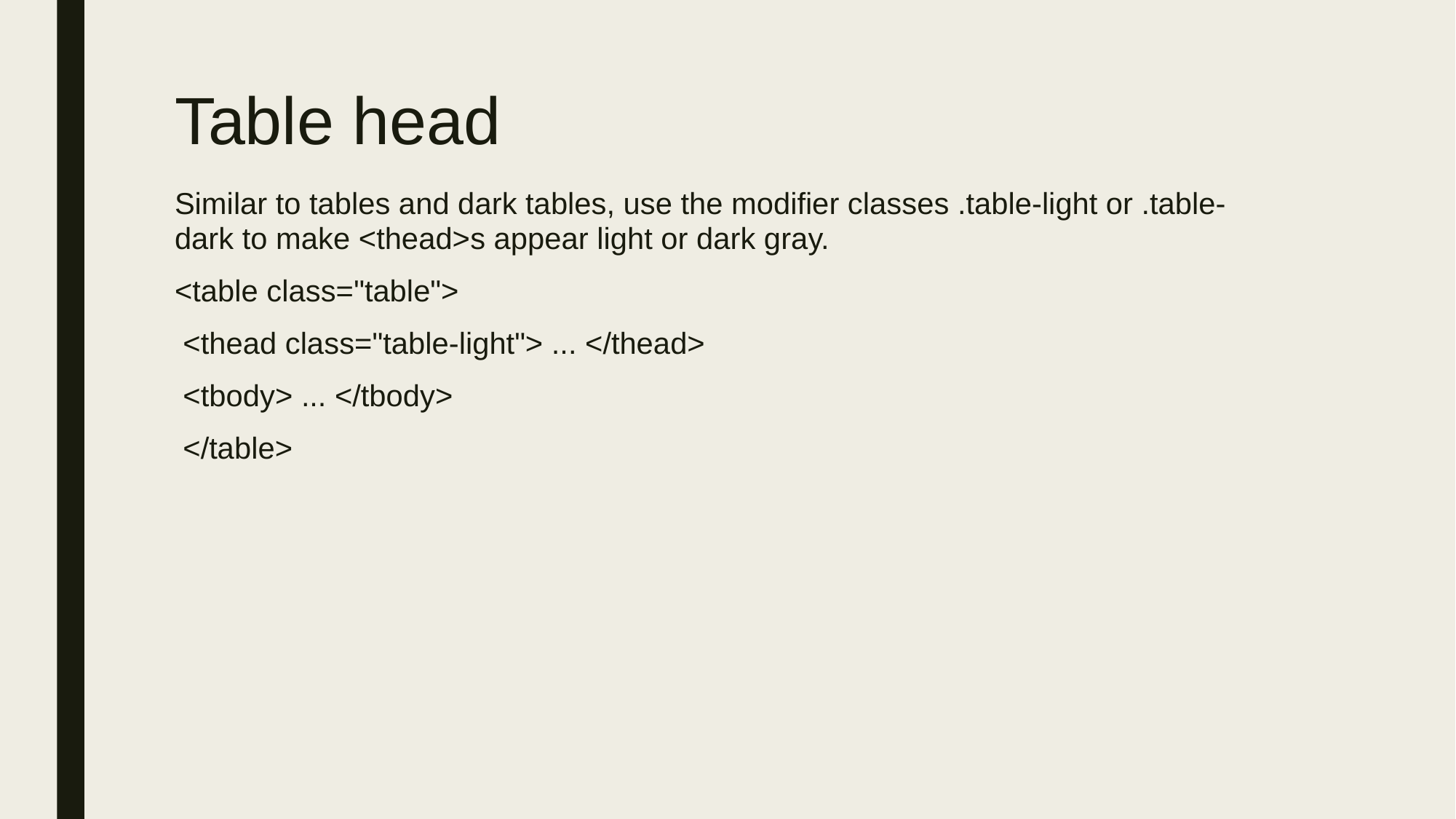

# Table head
Similar to tables and dark tables, use the modifier classes .table-light or .table-dark to make <thead>s appear light or dark gray.
<table class="table">
 <thead class="table-light"> ... </thead>
 <tbody> ... </tbody>
 </table>